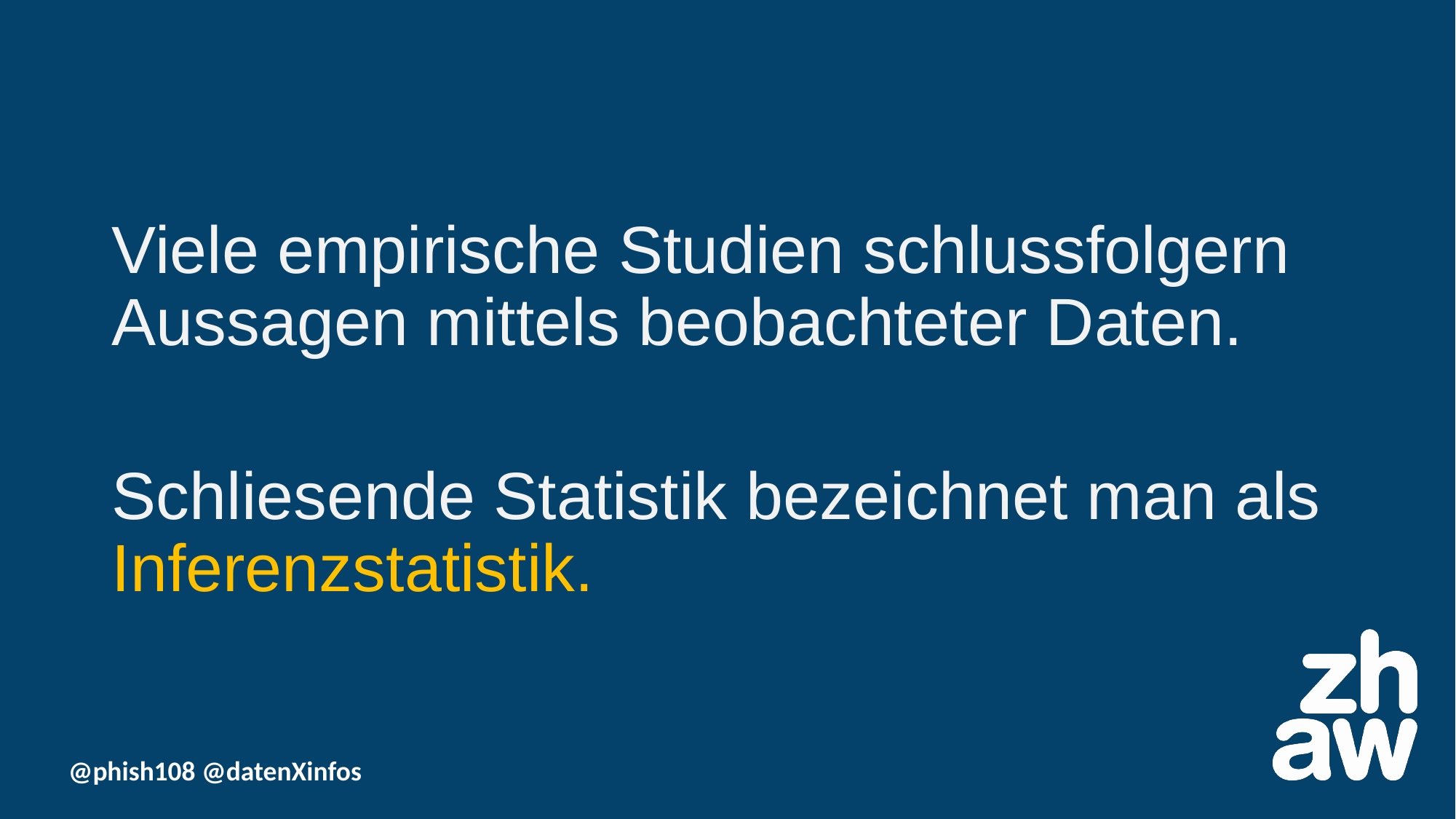

Viele empirische Studien schlussfolgern Aussagen mittels beobachteter Daten.

Schliesende Statistik bezeichnet man als Inferenzstatistik.